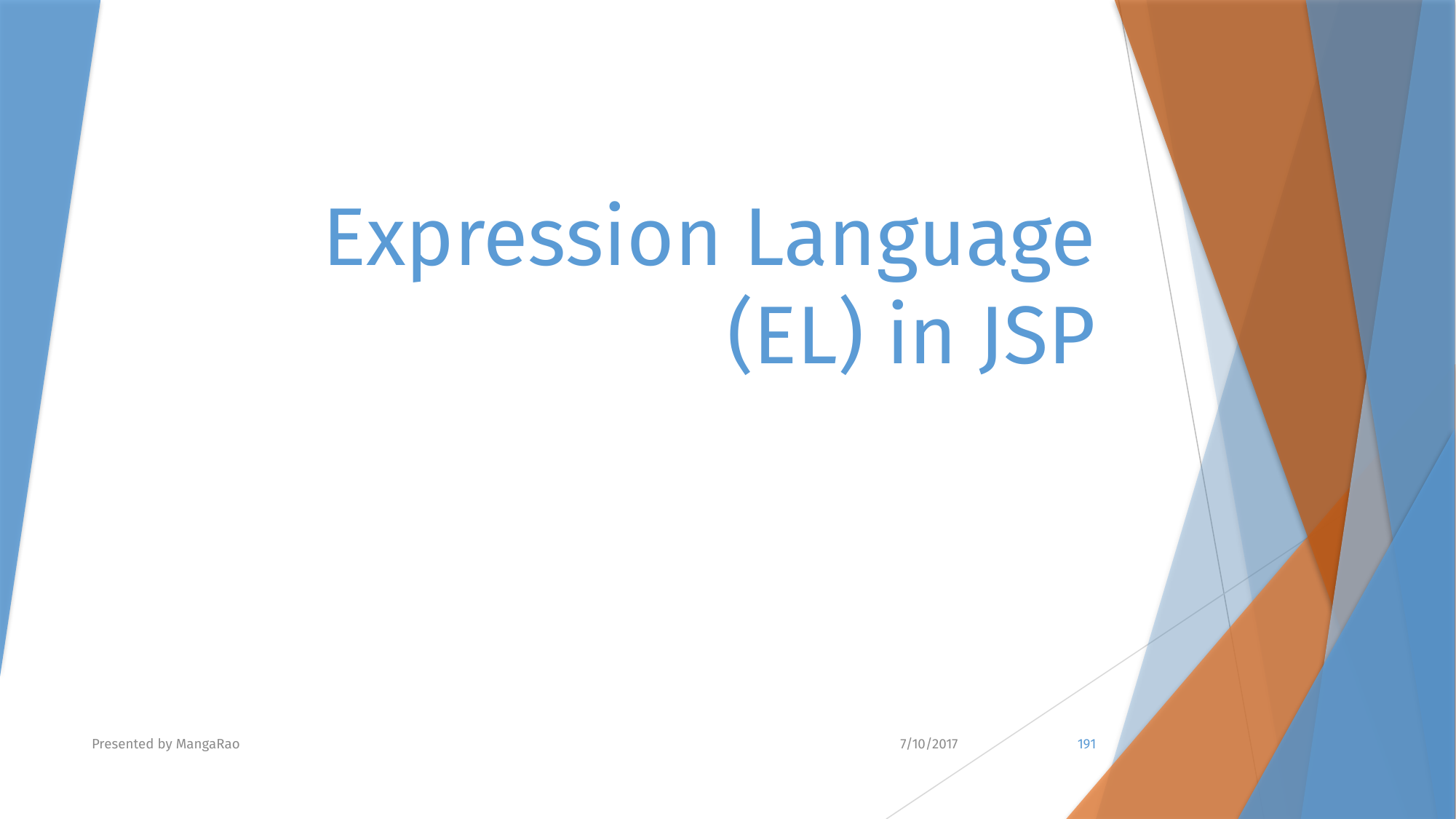

# Expression Language (EL) in JSP

Presented by MangaRao
7/10/2017
191